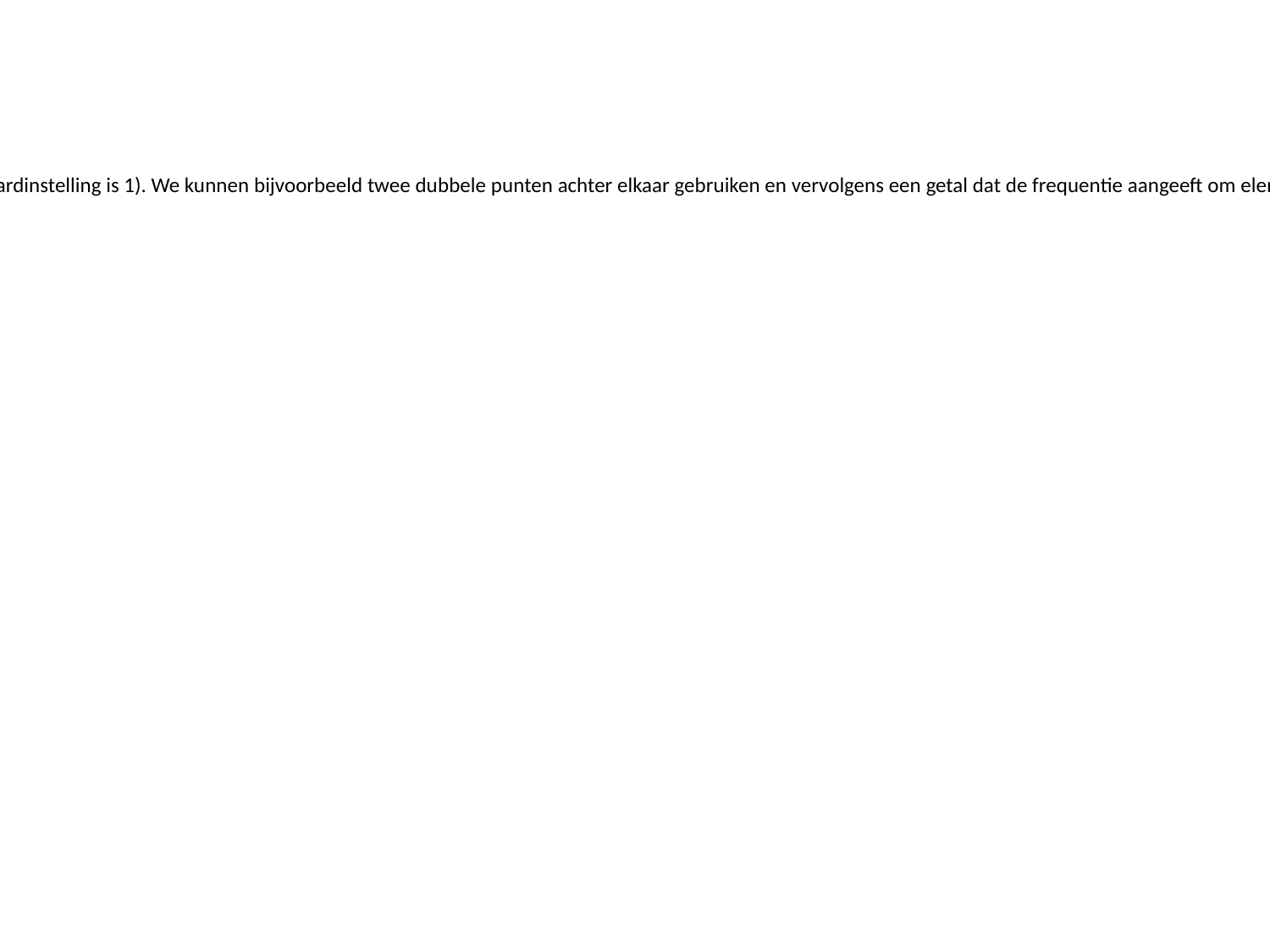

Info:
We kunnen ook index- en plaknotatie gebruiken om elementen van een reeks te pakken met een gespecificeerde stapgrootte (de standaardinstelling is 1). We kunnen bijvoorbeeld twee dubbele punten achter elkaar gebruiken en vervolgens een getal dat de frequentie aangeeft om elementen te pakken. Bijvoorbeeld: